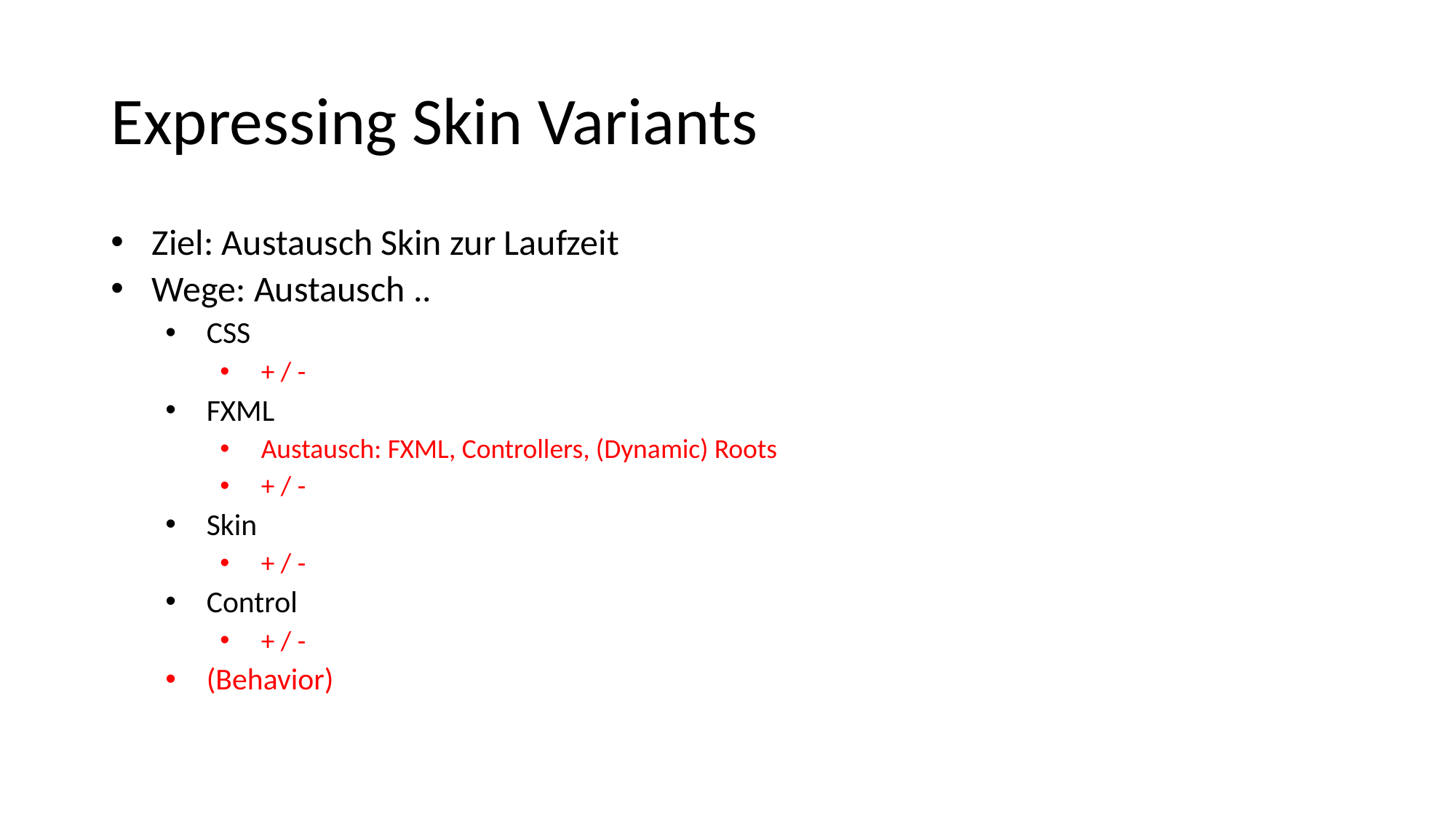

# Expressing Skin Variants
Ziel: Austausch Skin zur Laufzeit
Wege: Austausch ..
CSS
+ / -
FXML
Austausch: FXML, Controllers, (Dynamic) Roots
+ / -
Skin
+ / -
Control
+ / -
(Behavior)